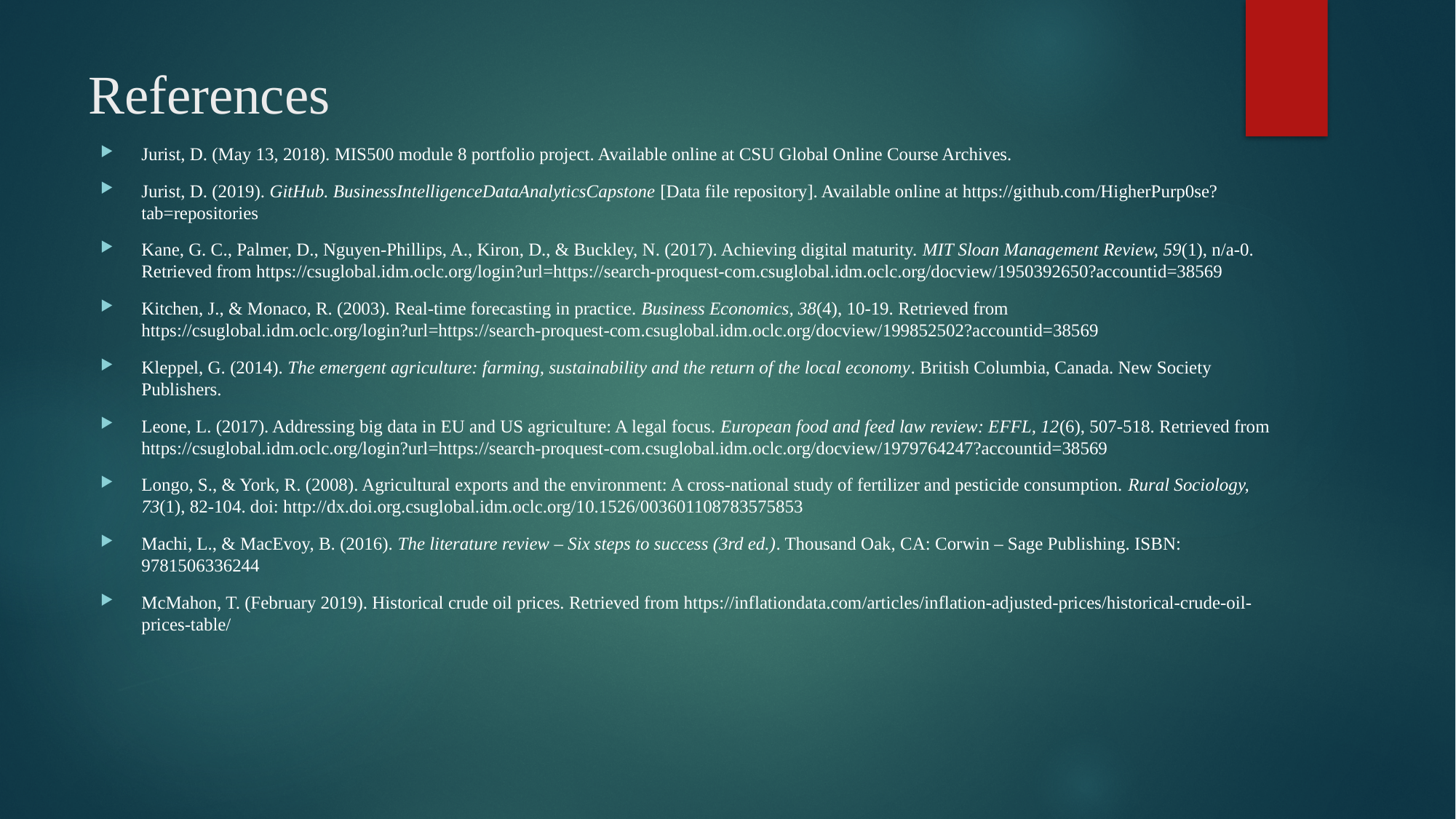

# References
Jurist, D. (May 13, 2018). MIS500 module 8 portfolio project. Available online at CSU Global Online Course Archives.
Jurist, D. (2019). GitHub. BusinessIntelligenceDataAnalyticsCapstone [Data file repository]. Available online at https://github.com/HigherPurp0se?tab=repositories
Kane, G. C., Palmer, D., Nguyen-Phillips, A., Kiron, D., & Buckley, N. (2017). Achieving digital maturity. MIT Sloan Management Review, 59(1), n/a-0. Retrieved from https://csuglobal.idm.oclc.org/login?url=https://search-proquest-com.csuglobal.idm.oclc.org/docview/1950392650?accountid=38569
Kitchen, J., & Monaco, R. (2003). Real-time forecasting in practice. Business Economics, 38(4), 10-19. Retrieved from https://csuglobal.idm.oclc.org/login?url=https://search-proquest-com.csuglobal.idm.oclc.org/docview/199852502?accountid=38569
Kleppel, G. (2014). The emergent agriculture: farming, sustainability and the return of the local economy. British Columbia, Canada. New Society Publishers.
Leone, L. (2017). Addressing big data in EU and US agriculture: A legal focus. European food and feed law review: EFFL, 12(6), 507-518. Retrieved from https://csuglobal.idm.oclc.org/login?url=https://search-proquest-com.csuglobal.idm.oclc.org/docview/1979764247?accountid=38569
Longo, S., & York, R. (2008). Agricultural exports and the environment: A cross-national study of fertilizer and pesticide consumption. Rural Sociology, 73(1), 82-104. doi: http://dx.doi.org.csuglobal.idm.oclc.org/10.1526/003601108783575853
Machi, L., & MacEvoy, B. (2016). The literature review – Six steps to success (3rd ed.). Thousand Oak, CA: Corwin – Sage Publishing. ISBN: 9781506336244
McMahon, T. (February 2019). Historical crude oil prices. Retrieved from https://inflationdata.com/articles/inflation-adjusted-prices/historical-crude-oil-prices-table/